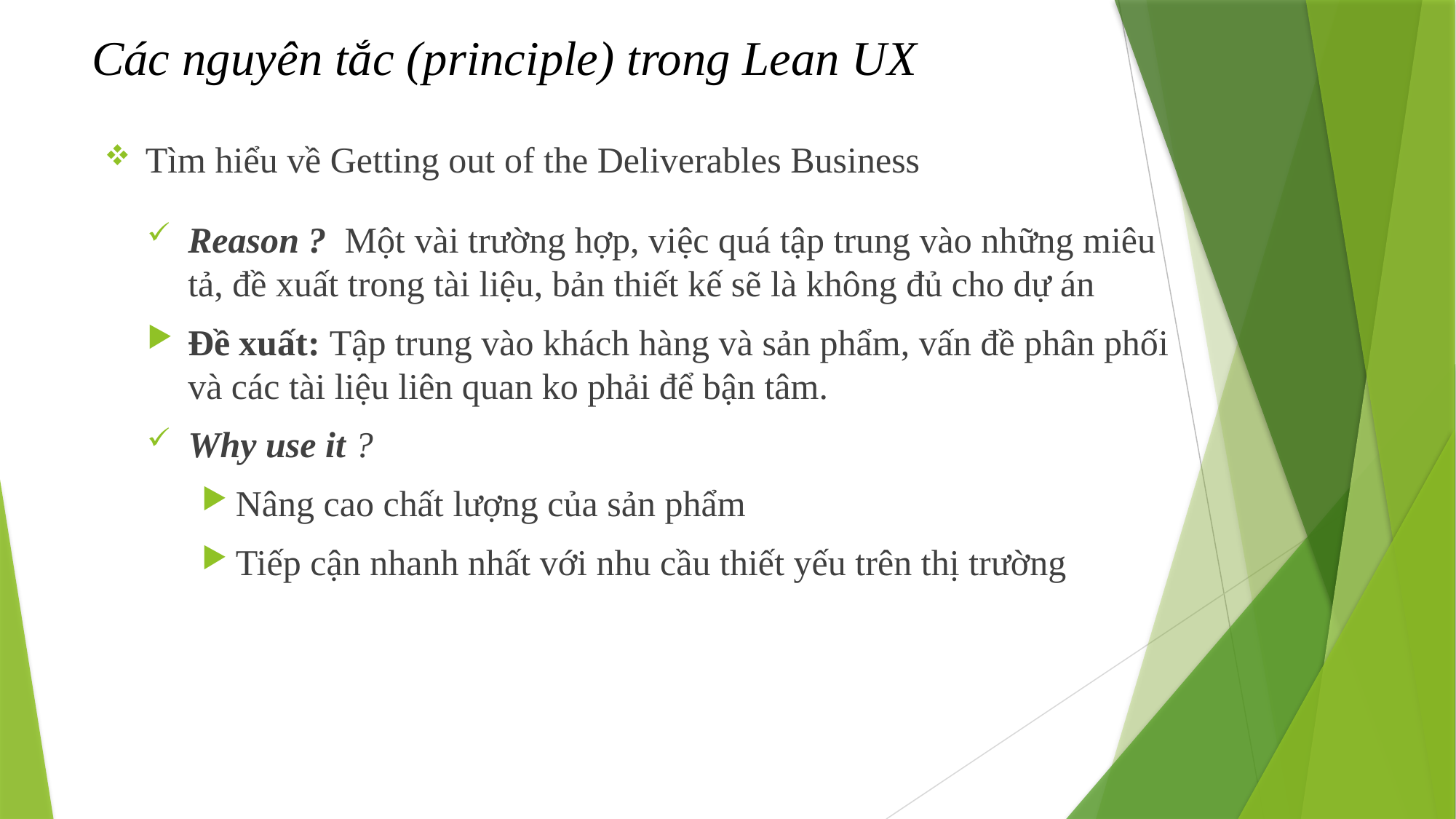

# Các nguyên tắc (principle) trong Lean UX
Tìm hiểu về Getting out of the Deliverables Business
Reason ?  Một vài trường hợp, việc quá tập trung vào những miêu tả, đề xuất trong tài liệu, bản thiết kế sẽ là không đủ cho dự án
Đề xuất: Tập trung vào khách hàng và sản phẩm, vấn đề phân phối và các tài liệu liên quan ko phải để bận tâm.
Why use it ?
Nâng cao chất lượng của sản phẩm
Tiếp cận nhanh nhất với nhu cầu thiết yếu trên thị trường